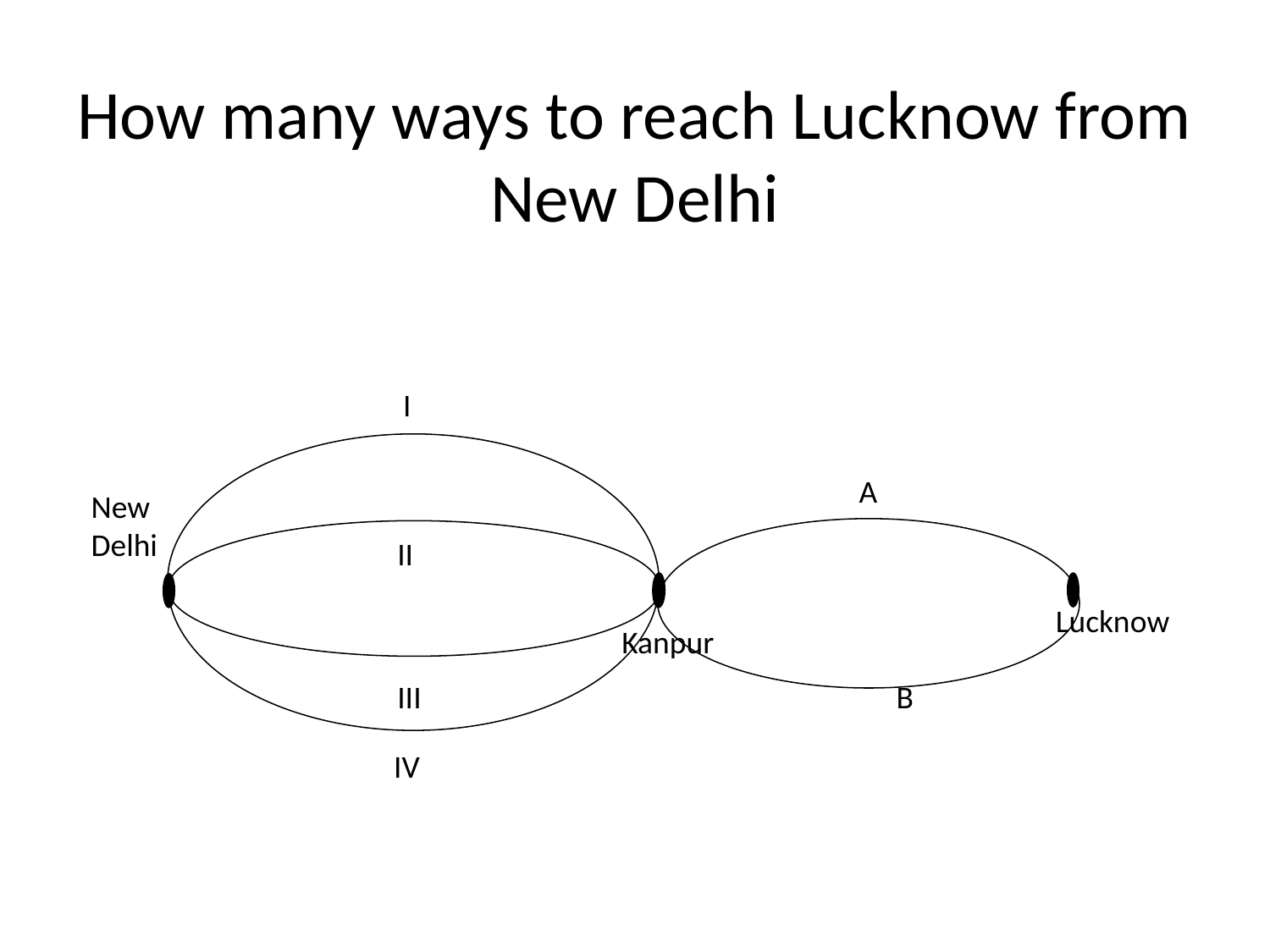

# How many ways to reach Lucknow from New Delhi

I

II

III
A
New
Delhi

Lucknow
Kanpur
B
IV